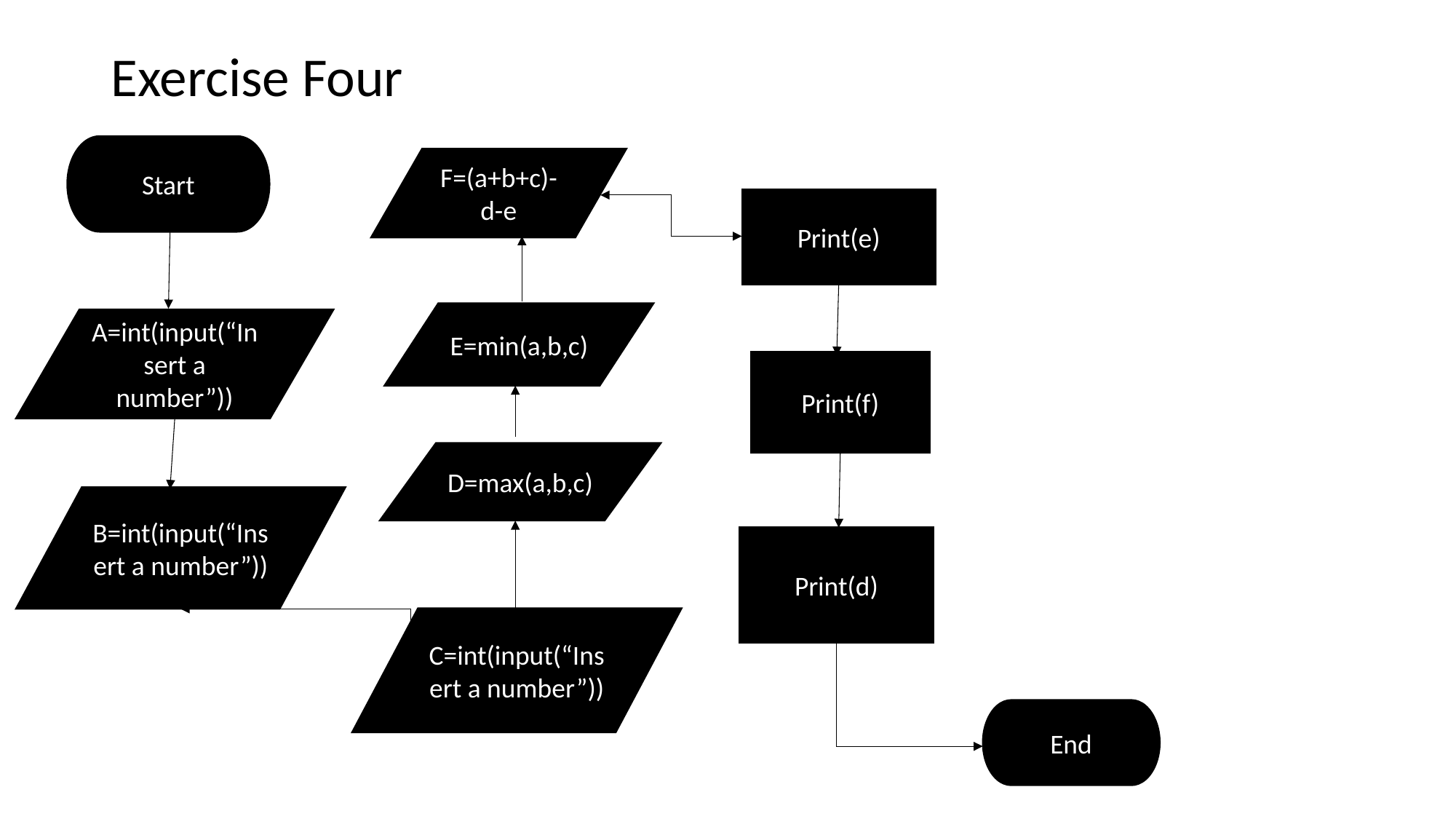

# Exercise Four

Start
F=(a+b+c)-d-e
Print(e)
E=min(a,b,c)
A=int(input(“Insert a number”))
Print(f)
D=max(a,b,c)
B=int(input(“Insert a number”))
Print(d)
C=int(input(“Insert a number”))
End